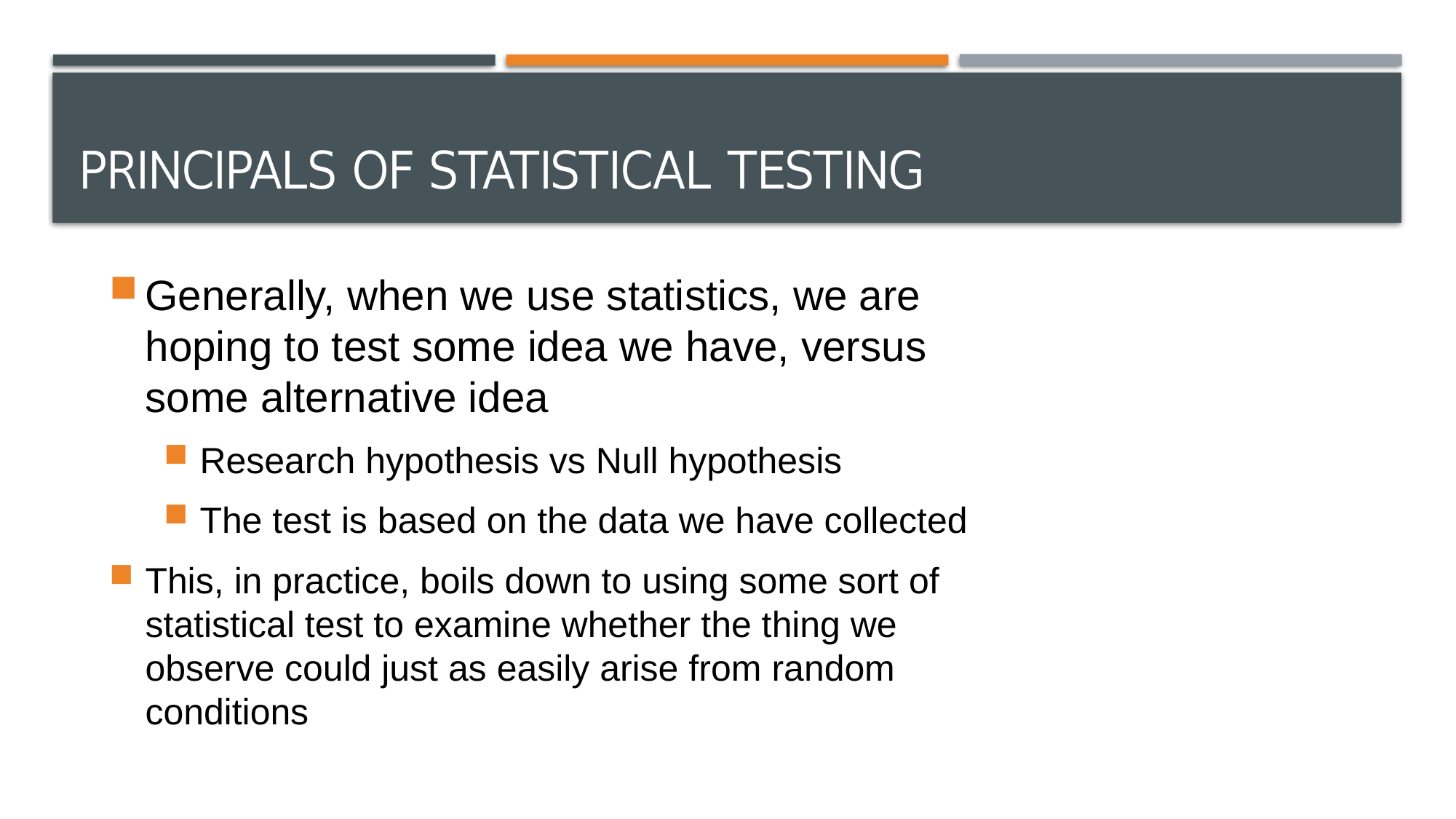

# Principals of statistical testing
Generally, when we use statistics, we are hoping to test some idea we have, versus some alternative idea
Research hypothesis vs Null hypothesis
The test is based on the data we have collected
This, in practice, boils down to using some sort of statistical test to examine whether the thing we observe could just as easily arise from random conditions